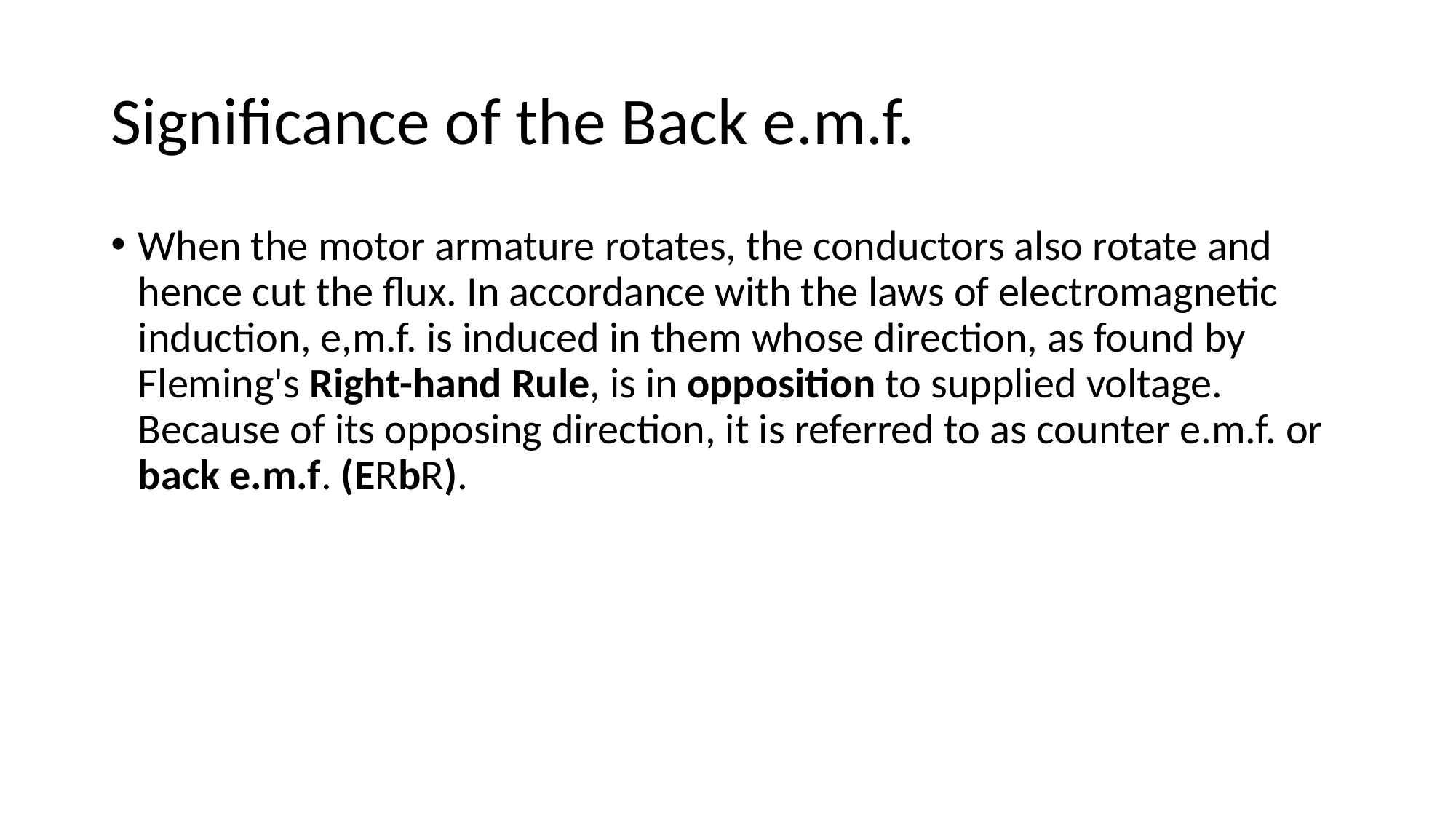

# Significance of the Back e.m.f.
When the motor armature rotates, the conductors also rotate and hence cut the flux. In accordance with the laws of electromagnetic induction, e,m.f. is induced in them whose direction, as found by Fleming's Right-hand Rule, is in opposition to supplied voltage. Because of its opposing direction, it is referred to as counter e.m.f. or back e.m.f. (ERbR).